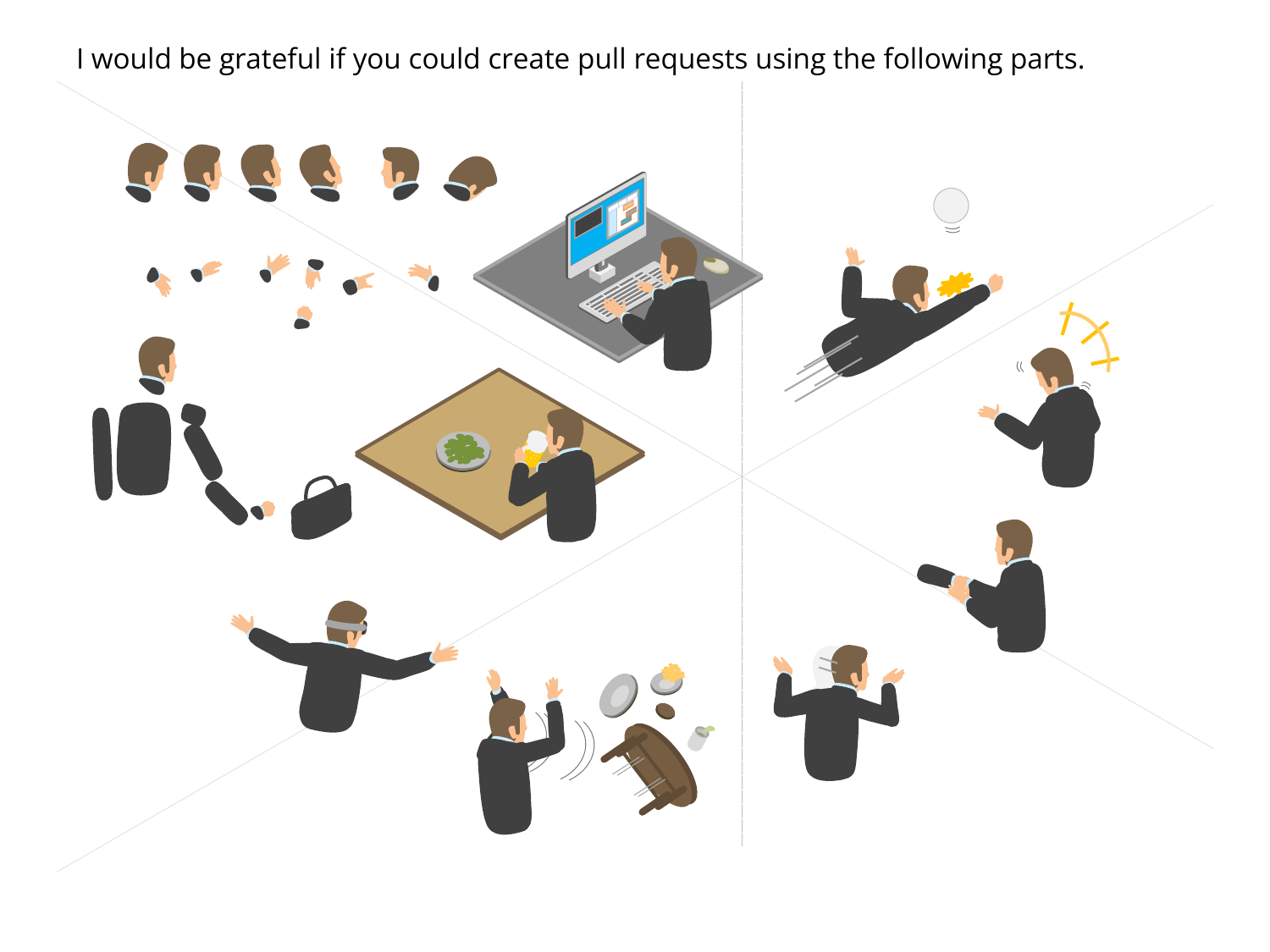

I would be grateful if you could create pull requests using the following parts.